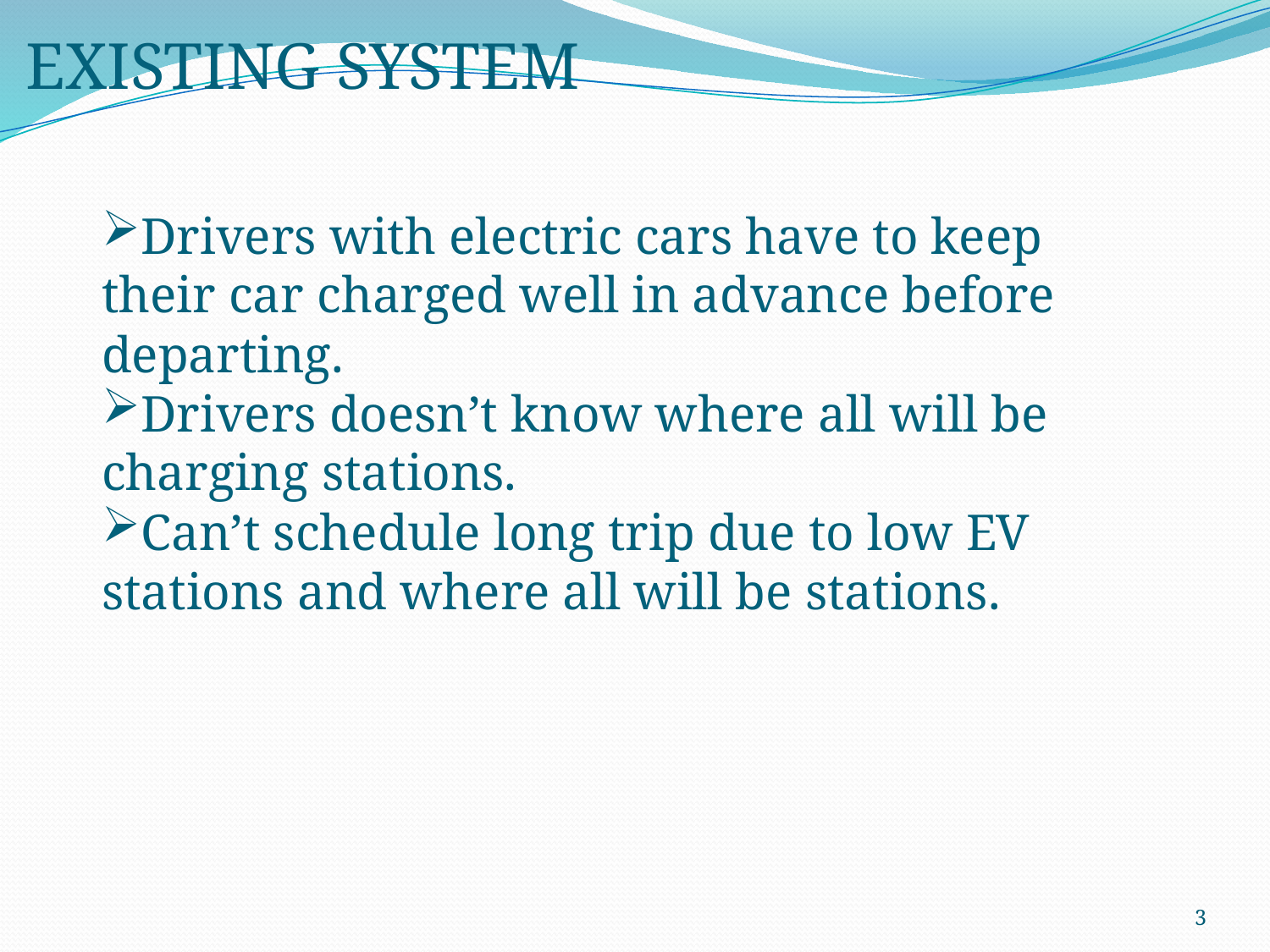

EXISTING SYSTEM
Drivers with electric cars have to keep their car charged well in advance before departing.
Drivers doesn’t know where all will be charging stations.
Can’t schedule long trip due to low EV stations and where all will be stations.

3